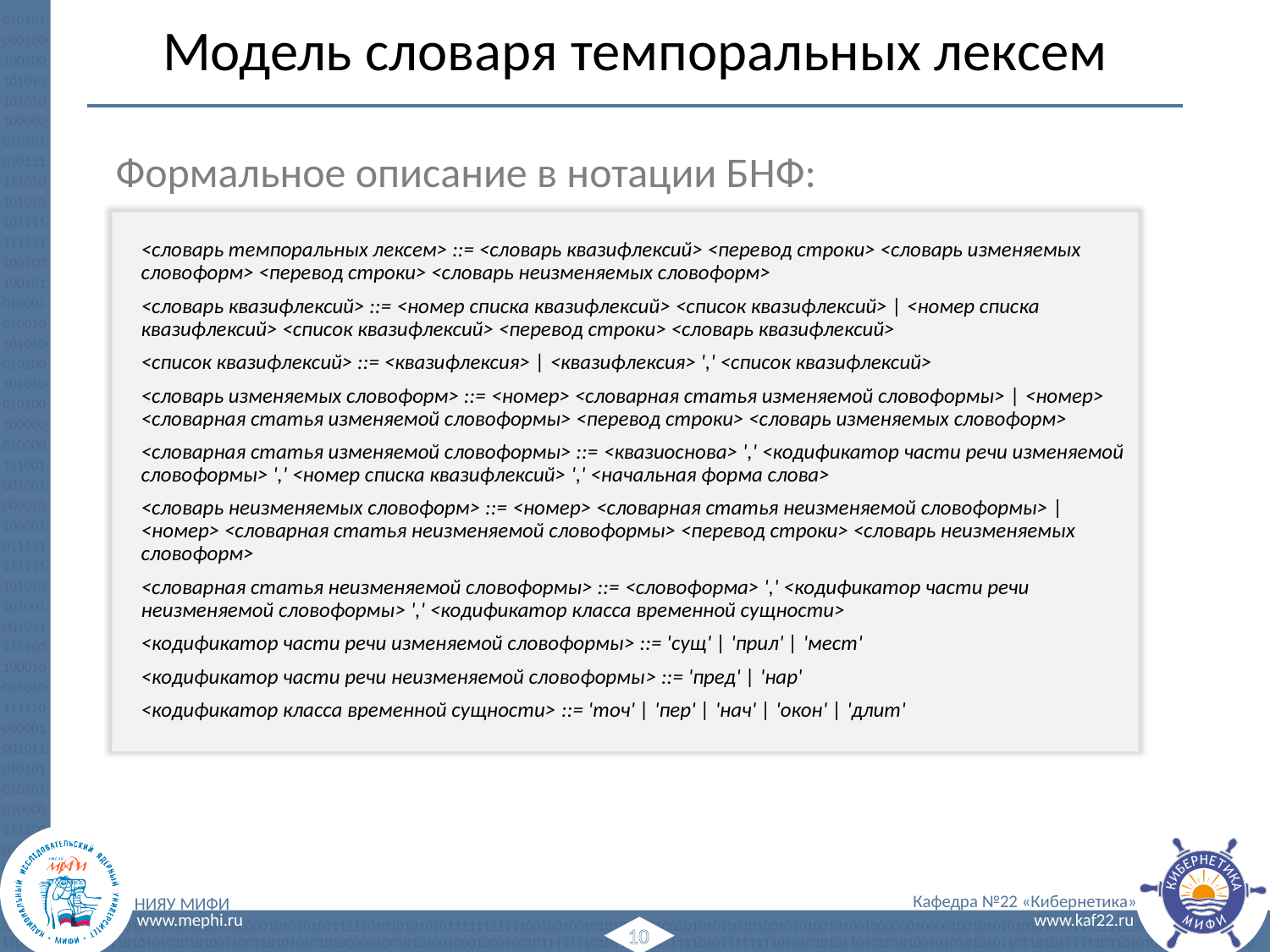

# Модель словаря темпоральных лексем
Формальное описание в нотации БНФ:

<словарь темпоральных лексем> ::= <словарь квазифлексий> <перевод строки> <словарь изменяемых словоформ> <перевод строки> <словарь неизменяемых словоформ>
<словарь квазифлексий> ::= <номер списка квазифлексий> <список квазифлексий> | <номер списка квазифлексий> <список квазифлексий> <перевод строки> <словарь квазифлексий>
<список квазифлексий> ::= <квазифлексия> | <квазифлексия> ',' <список квазифлексий>
<словарь изменяемых словоформ> ::= <номер> <словарная статья изменяемой словоформы> | <номер> <словарная статья изменяемой словоформы> <перевод строки> <словарь изменяемых словоформ>
<словарная статья изменяемой словоформы> ::= <квазиоснова> ',' <кодификатор части речи изменяемой словоформы> ',' <номер списка квазифлексий> ',' <начальная форма слова>
<словарь неизменяемых словоформ> ::= <номер> <словарная статья неизменяемой словоформы> | <номер> <словарная статья неизменяемой словоформы> <перевод строки> <словарь неизменяемых словоформ>
<словарная статья неизменяемой словоформы> ::= <словоформа> ',' <кодификатор части речи неизменяемой словоформы> ',' <кодификатор класса временной сущности>
<кодификатор части речи изменяемой словоформы> ::= 'сущ' | 'прил' | 'мест'
<кодификатор части речи неизменяемой словоформы> ::= 'пред' | 'нар'
<кодификатор класса временной сущности> ::= 'точ' | 'пер' | 'нач' | 'окон' | 'длит'

10